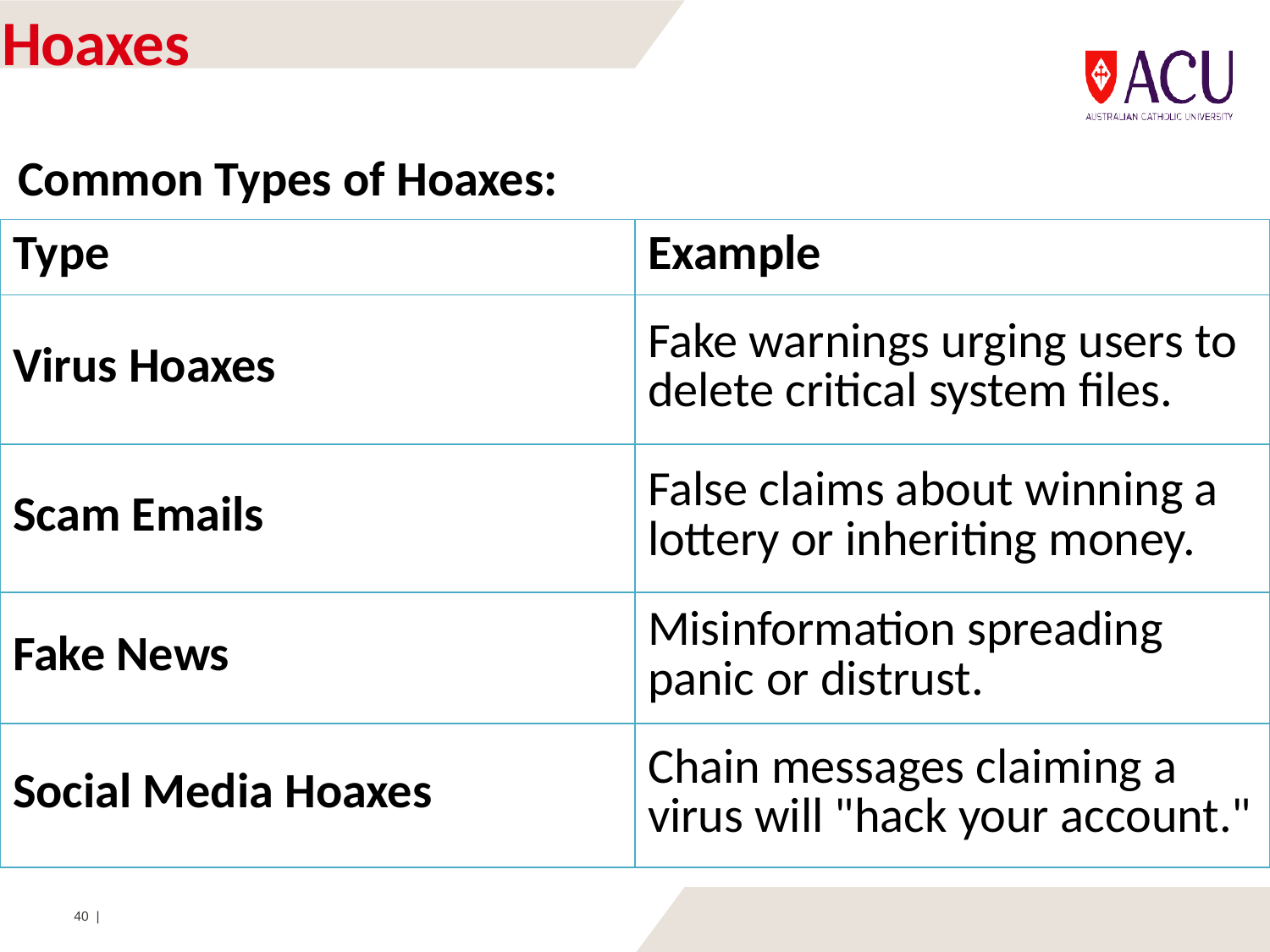

# Hoaxes
Common Types of Hoaxes:
| Type | Example |
| --- | --- |
| Virus Hoaxes | Fake warnings urging users to delete critical system files. |
| Scam Emails | False claims about winning a lottery or inheriting money. |
| Fake News | Misinformation spreading panic or distrust. |
| Social Media Hoaxes | Chain messages claiming a virus will "hack your account." |
40 |